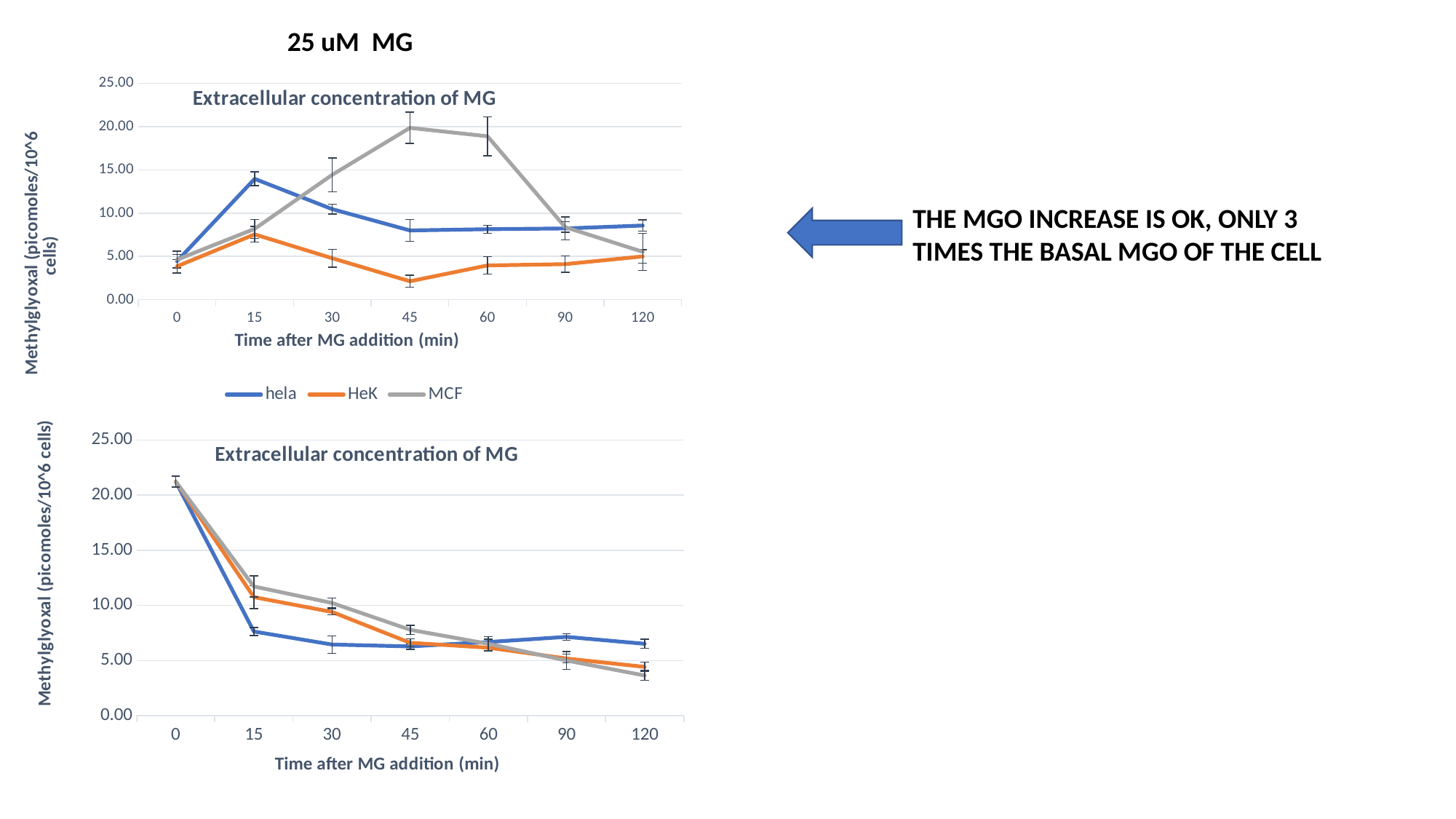

25 uM  MG

### Chart: Extracellular concentration of MG

| Category | hela | HeK | MCF |
|---|---|---|---|
| 0 | 4.450213180859669 | 3.857235829814813 | 4.626885888962239 |
| 15 | 13.954550470533581 | 7.5484222165866255 | 8.182861424046012 |
| 30 | 10.456828655330778 | 4.7879663551017835 | 14.429416294213334 |
| 45 | 8.00344781195995 | 2.132483552871001 | 19.840292296239223 |
| 60 | 8.143445898249896 | 3.9581049463879654 | 18.86879391066333 |
| 90 | 8.230844525434657 | 4.104281520247082 | 8.383258657304461 |
| 120 | 8.567244865002907 | 4.999582529161959 | 5.528785964114182 |
THE MGO INCREASE IS OK, ONLY 3 TIMES THE BASAL MGO OF THE CELL

### Chart: Extracellular concentration of MG

| Category | hela | hek | mcf7  |
|---|---|---|---|
| 0 | 21.229024216949234 | 21.229024216949234 | 21.229024216949234 |
| 15 | 7.634355932675731 | 10.7529717479714 | 11.7185484153382 |
| 30 | 6.454645811616103 | 9.409849946547865 | 10.221318137796386 |
| 45 | 6.281654248802539 | 6.6118712743412535 | 7.791031576727781 |
| 60 | 6.68282286161491 | 6.170937150391171 | 6.521749361247989 |
| 90 | 7.149402964184506 | 5.187235742924606 | 5.005138002110669 |
| 120 | 6.519133065672879 | 4.427338864753839 | 3.6477035276340644 |